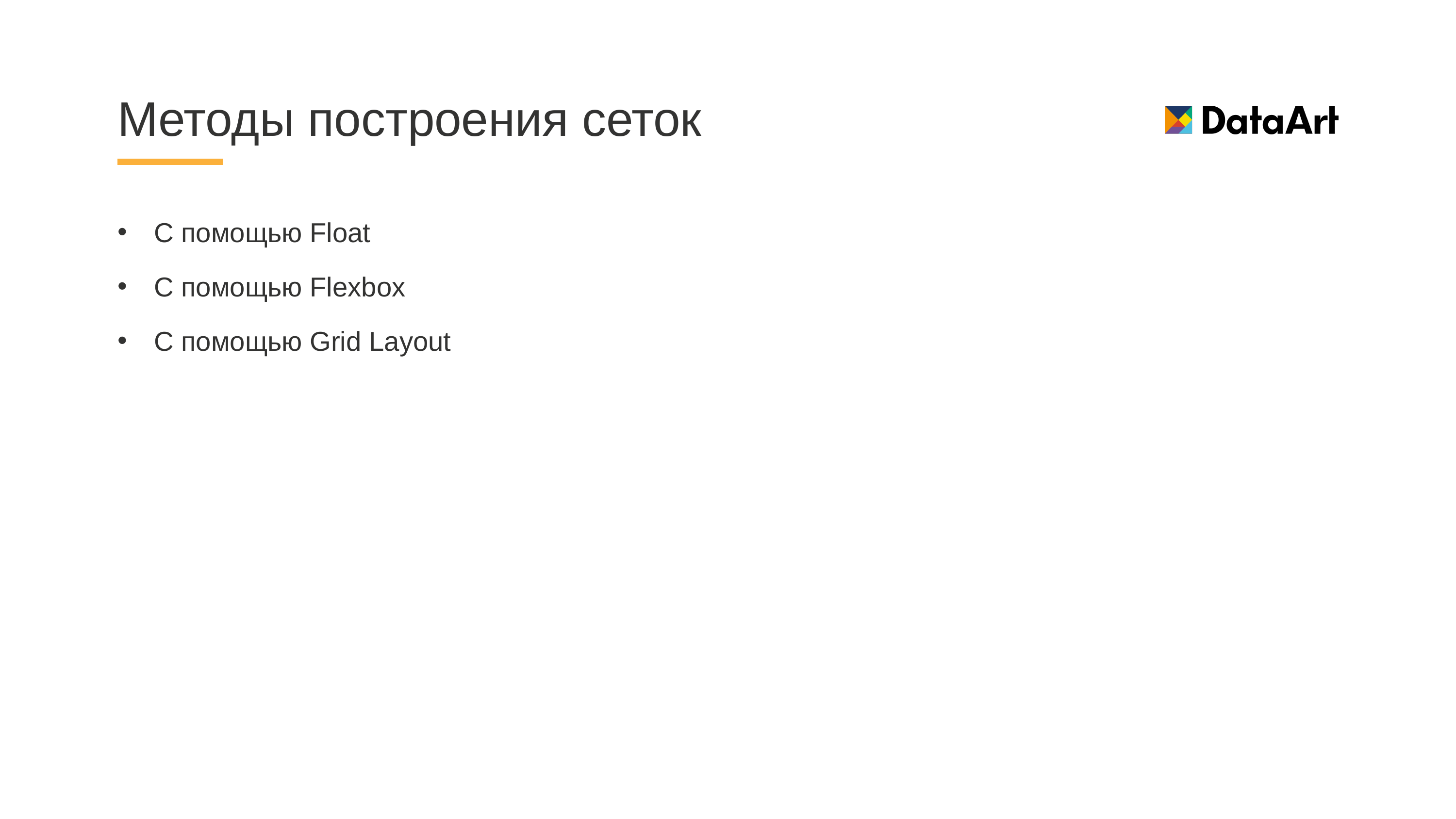

# Методы построения сеток
С помощью Float
С помощью Flexbox
С помощью Grid Layout